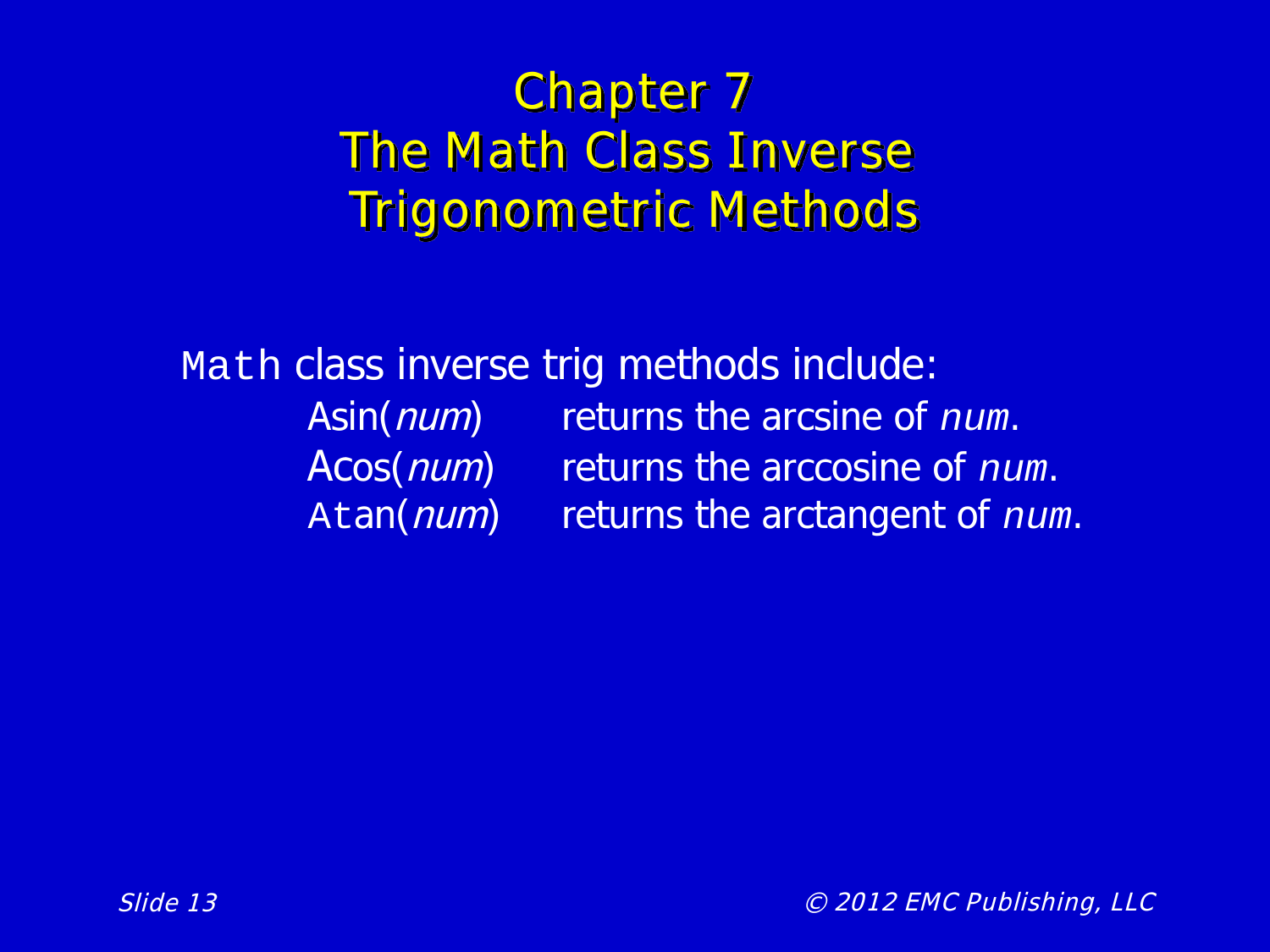

# Chapter 7 The Math Class Inverse Trigonometric Methods
	Math class inverse trig methods include:
 	Asin(num)	returns the arcsine of num.
	Acos(num)	returns the arccosine of num.
	Atan(num)	returns the arctangent of num.
© 2012 EMC Publishing, LLC
Slide 13